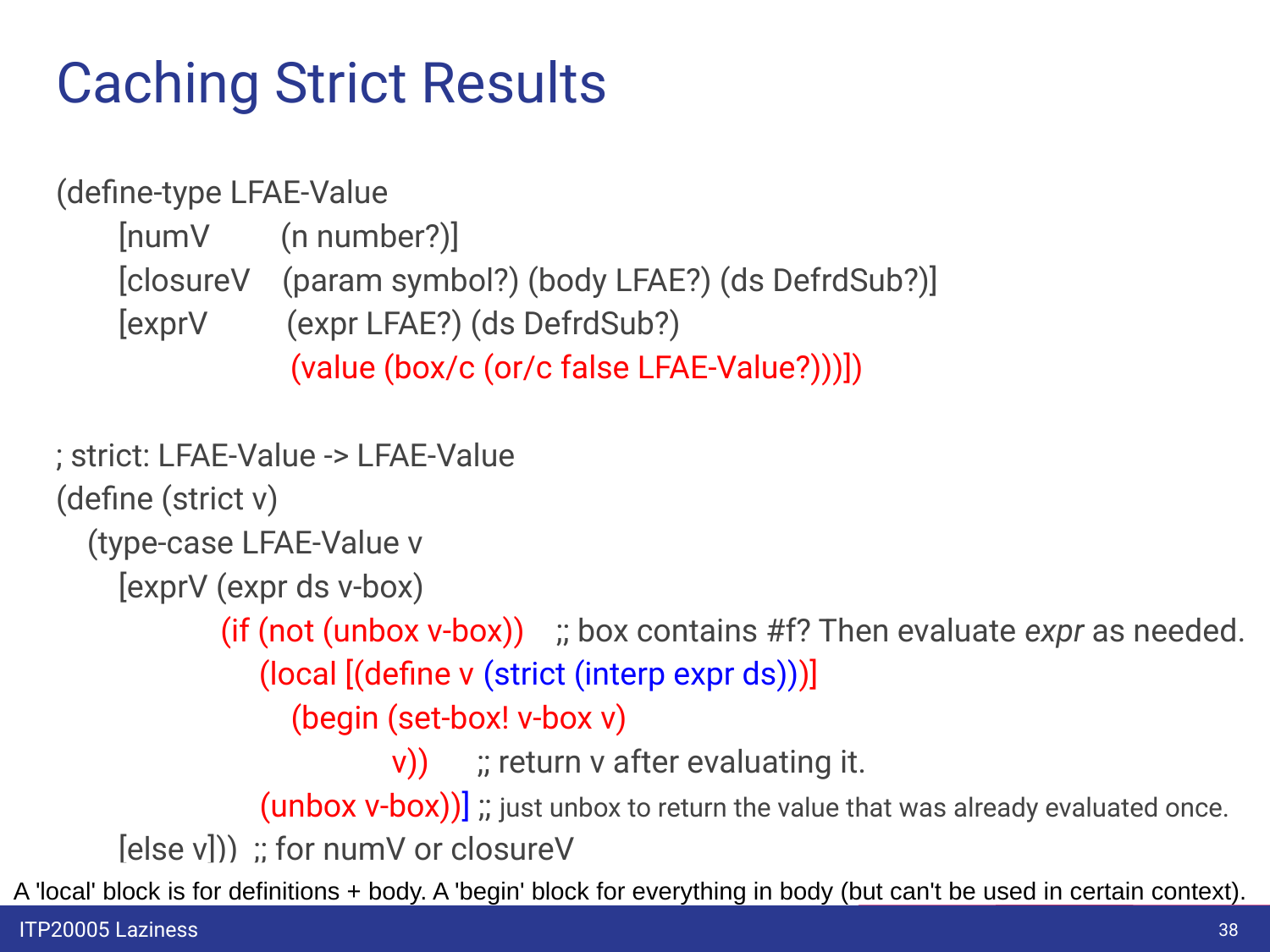

# Caching Strict Results
(define-type LFAE-Value
        [numV         (n number?)]
        [closureV    (param symbol?) (body LFAE?) (ds DefrdSub?)]
        [exprV          (expr LFAE?) (ds DefrdSub?)
                              (value (box/c (or/c false LFAE-Value?)))])
; strict: LFAE-Value -> LFAE-Value
(define (strict v)
    (type-case LFAE-Value v
        [exprV (expr ds v-box)
                     (if (not (unbox v-box))    ;; box contains #f? Then evaluate expr as needed.
                          (local [(define v (strict (interp expr ds)))]
                              (begin (set-box! v-box v)
                                           v))      ;; return v after evaluating it.
                          (unbox v-box))] ;; just unbox to return the value that was already evaluated once.
        [else v]))  ;; for numV or closureV
A 'local' block is for definitions + body. A 'begin' block for everything in body (but can't be used in certain context).
38